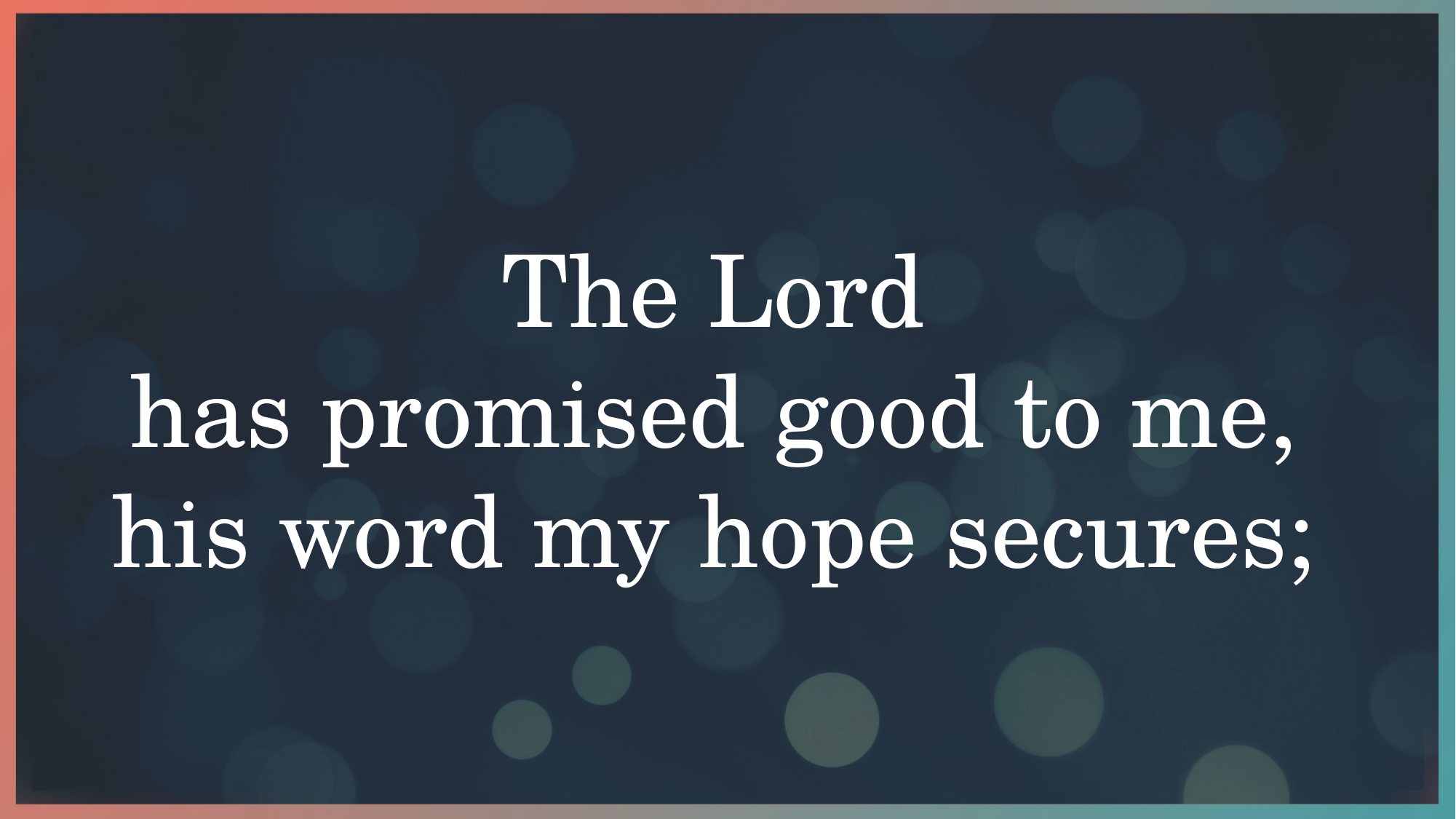

The Lord
has promised good to me,
his word my hope secures;